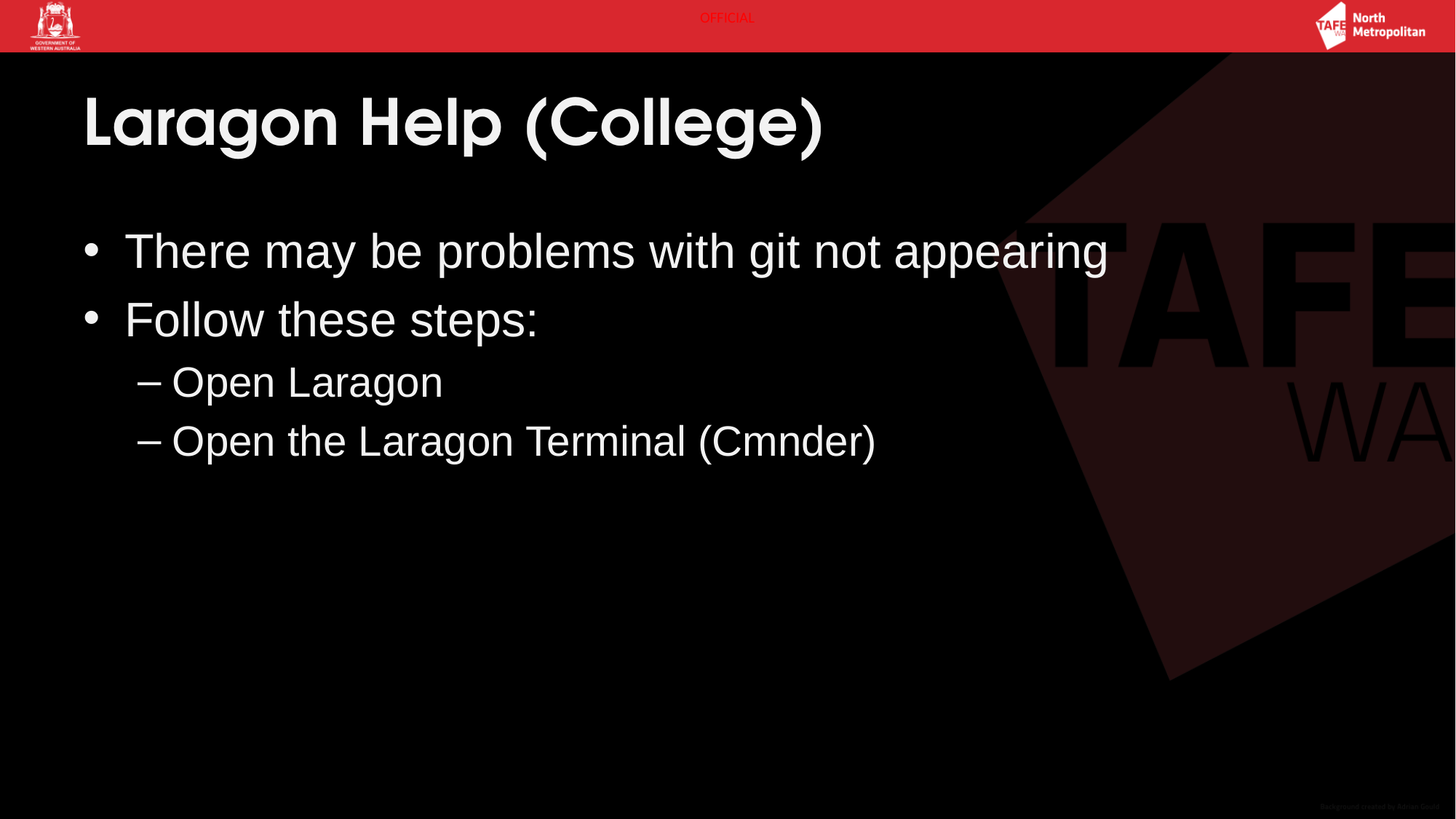

# Laragon Help (College)
There may be problems with git not appearing
Follow these steps:
Open Laragon
Open the Laragon Terminal (Cmnder)